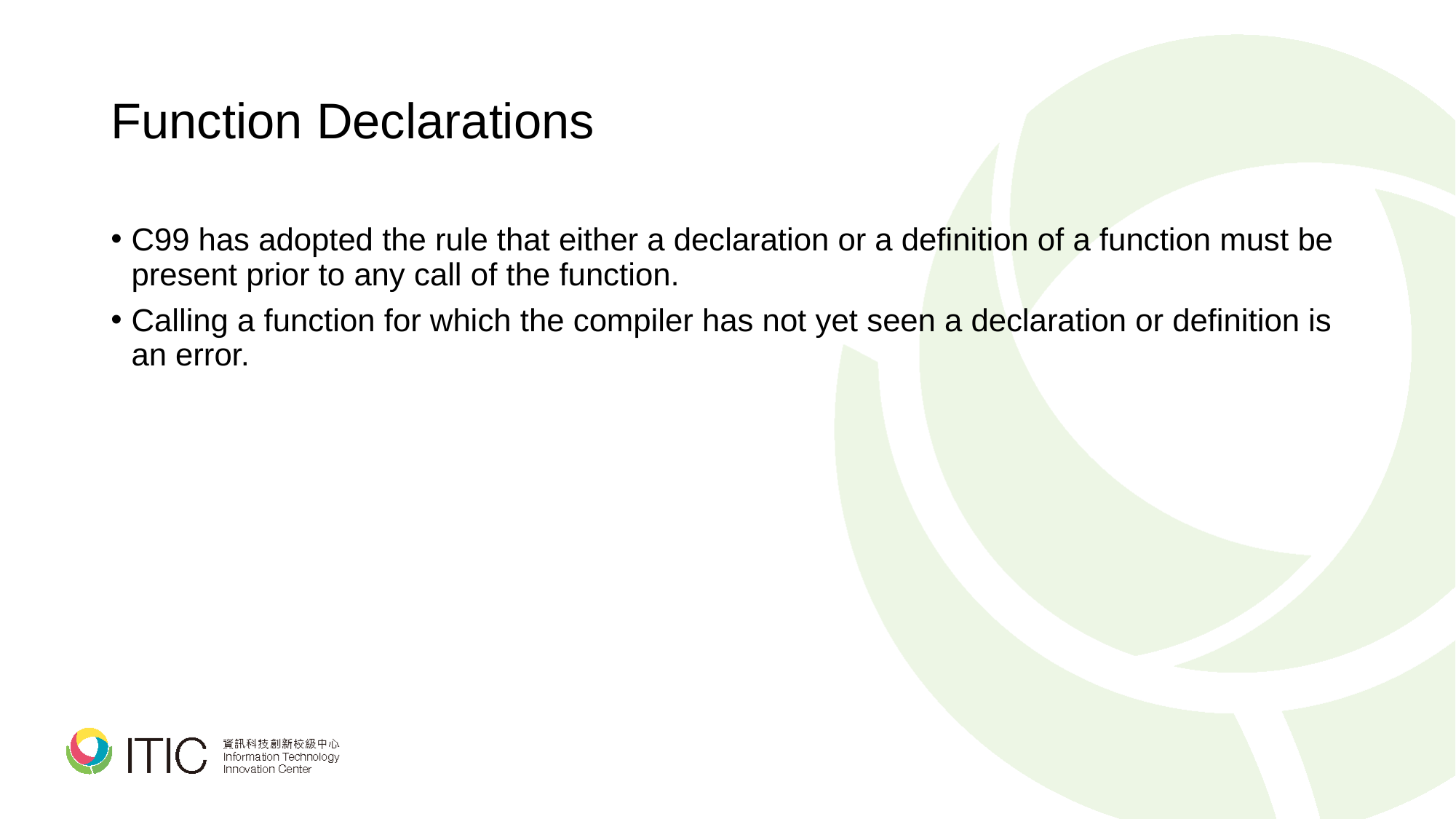

# Function Declarations
C99 has adopted the rule that either a declaration or a definition of a function must be present prior to any call of the function.
Calling a function for which the compiler has not yet seen a declaration or definition is an error.